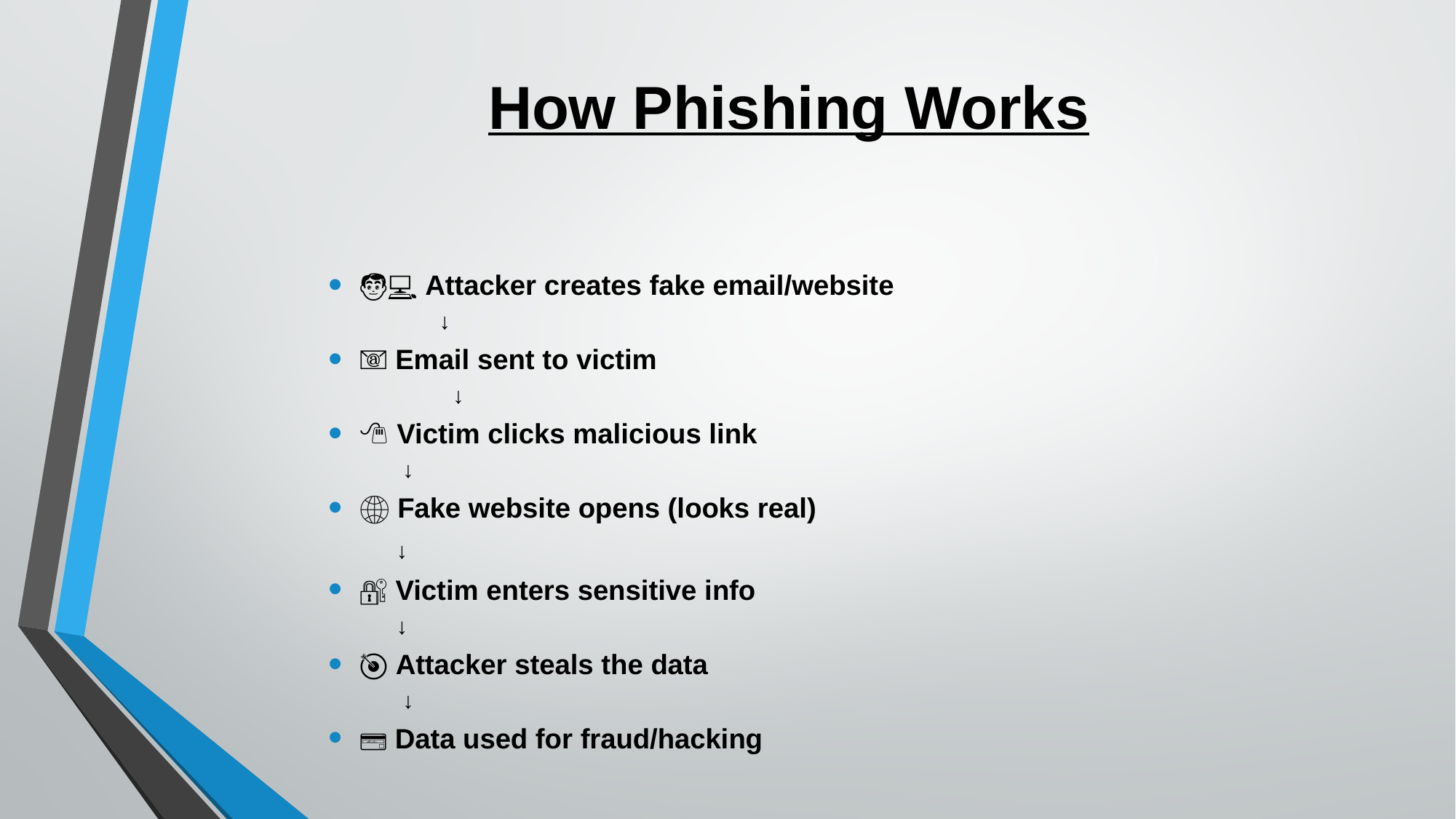

# How Phishing Works
👨‍💻 Attacker creates fake email/website
                  ↓
📧 Email sent to victim
         	        ↓
🖱️ Victim clicks malicious link
	        ↓
🌐 Fake website opens (looks real)
	       ↓
🔐 Victim enters sensitive info
	       ↓
🎯 Attacker steals the data
	        ↓
💳 Data used for fraud/hacking